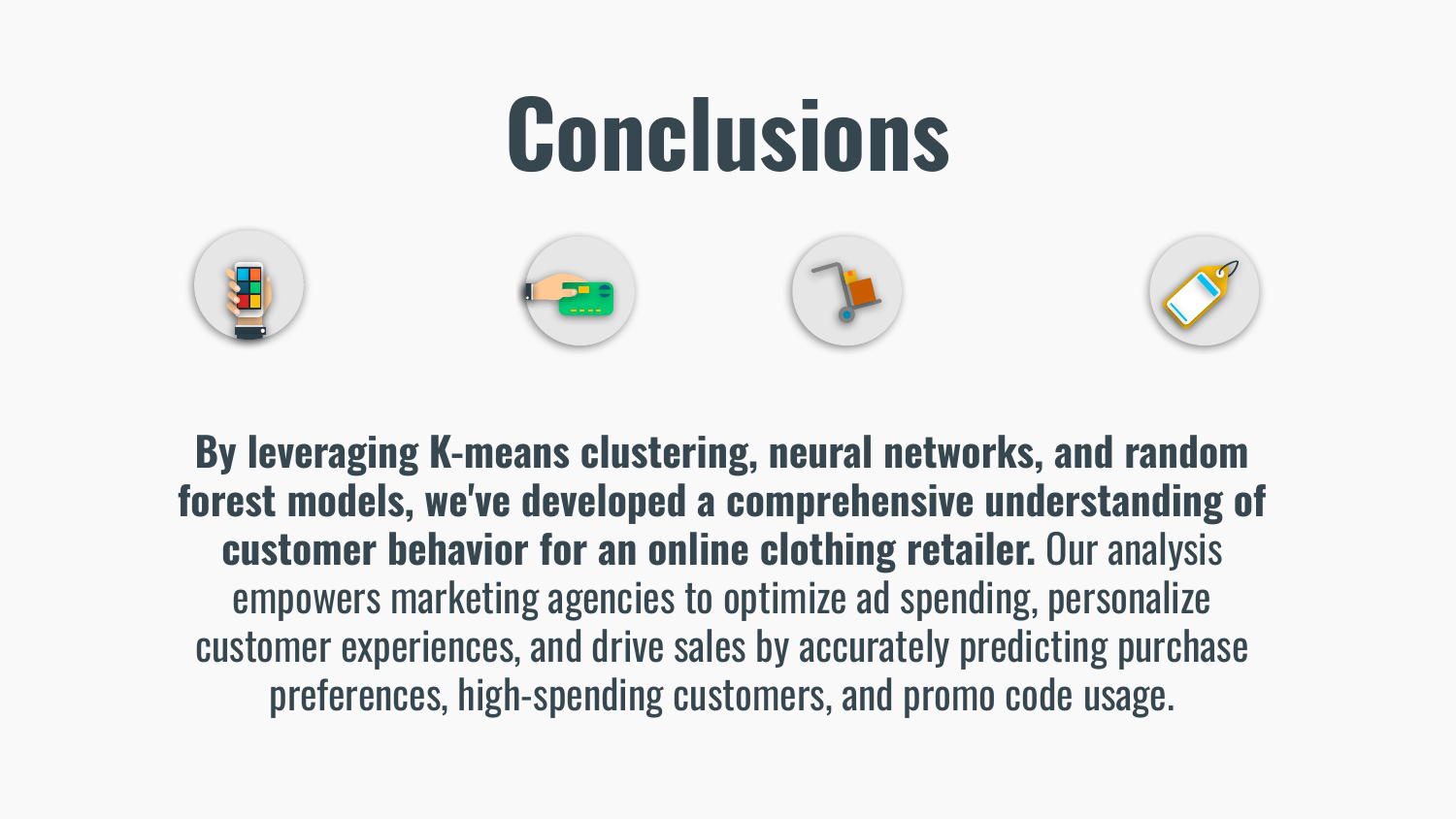

# Conclusions

By leveraging K-means clustering, neural networks, and random forest models, we've developed a comprehensive understanding of customer behavior for an online clothing retailer. Our analysis empowers marketing agencies to optimize ad spending, personalize customer experiences, and drive sales by accurately predicting purchase preferences, high-spending customers, and promo code usage.